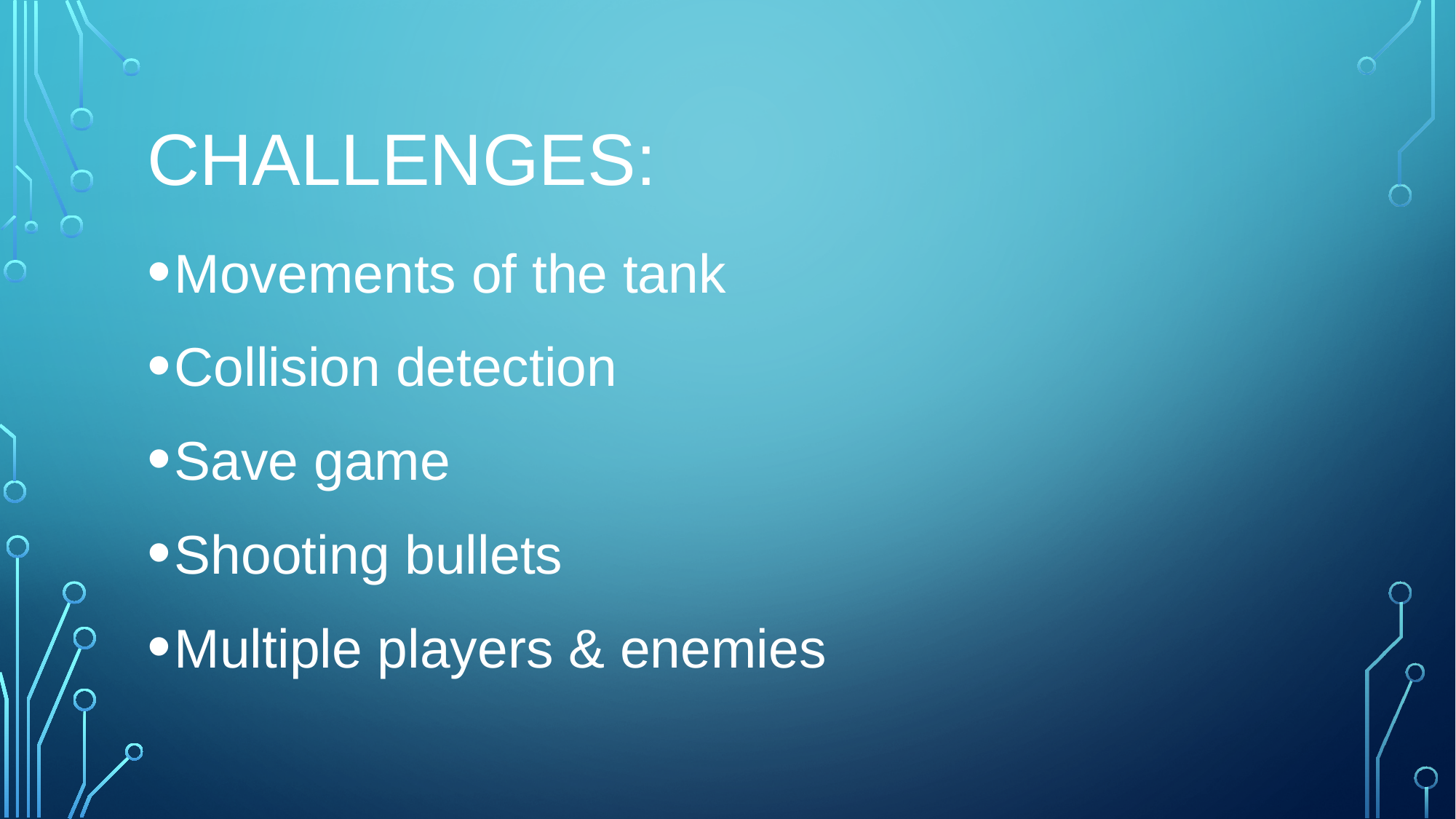

# Challenges:
Movements of the tank
Collision detection
Save game
Shooting bullets
Multiple players & enemies